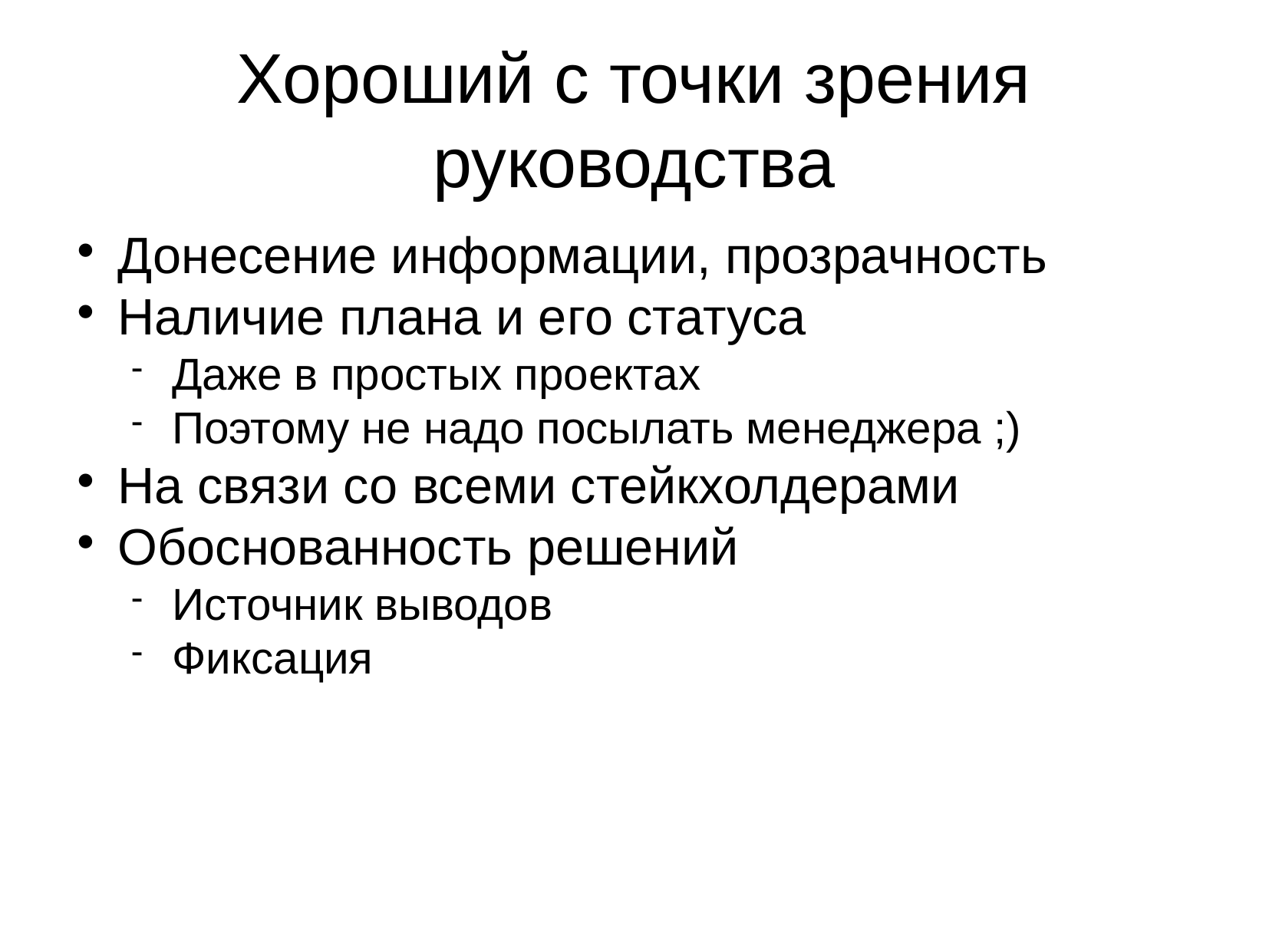

Хороший с точки зрения руководства
Донесение информации, прозрачность
Наличие плана и его статуса
Даже в простых проектах
Поэтому не надо посылать менеджера ;)
На связи со всеми стейкхолдерами
Обоснованность решений
Источник выводов
Фиксация